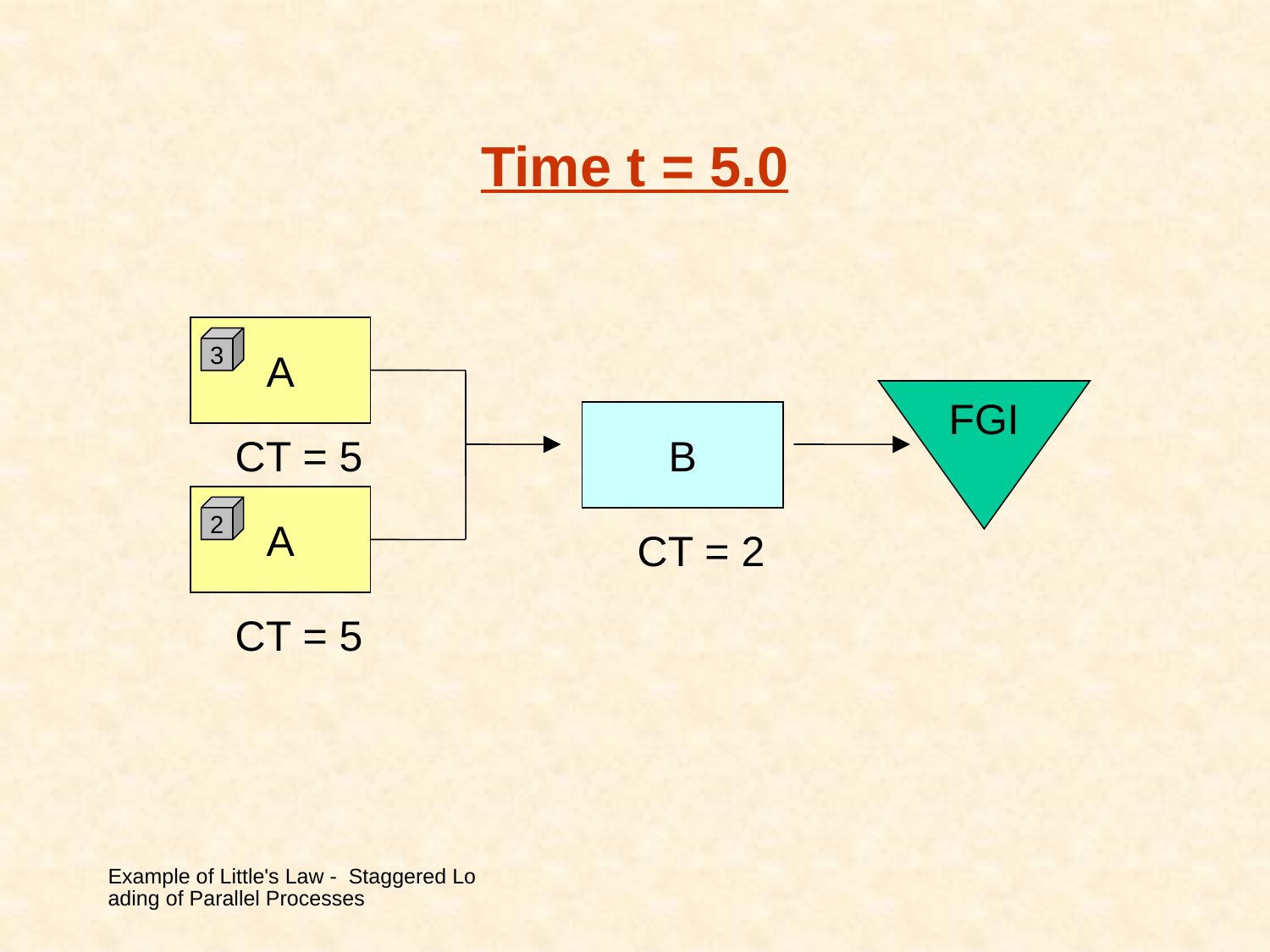

Time t = 5.0
A
1
3

FGI
B
CT = 5

A
2
CT = 2

CT = 5
Example of Little's Law -  Staggered Loading of Parallel Processes